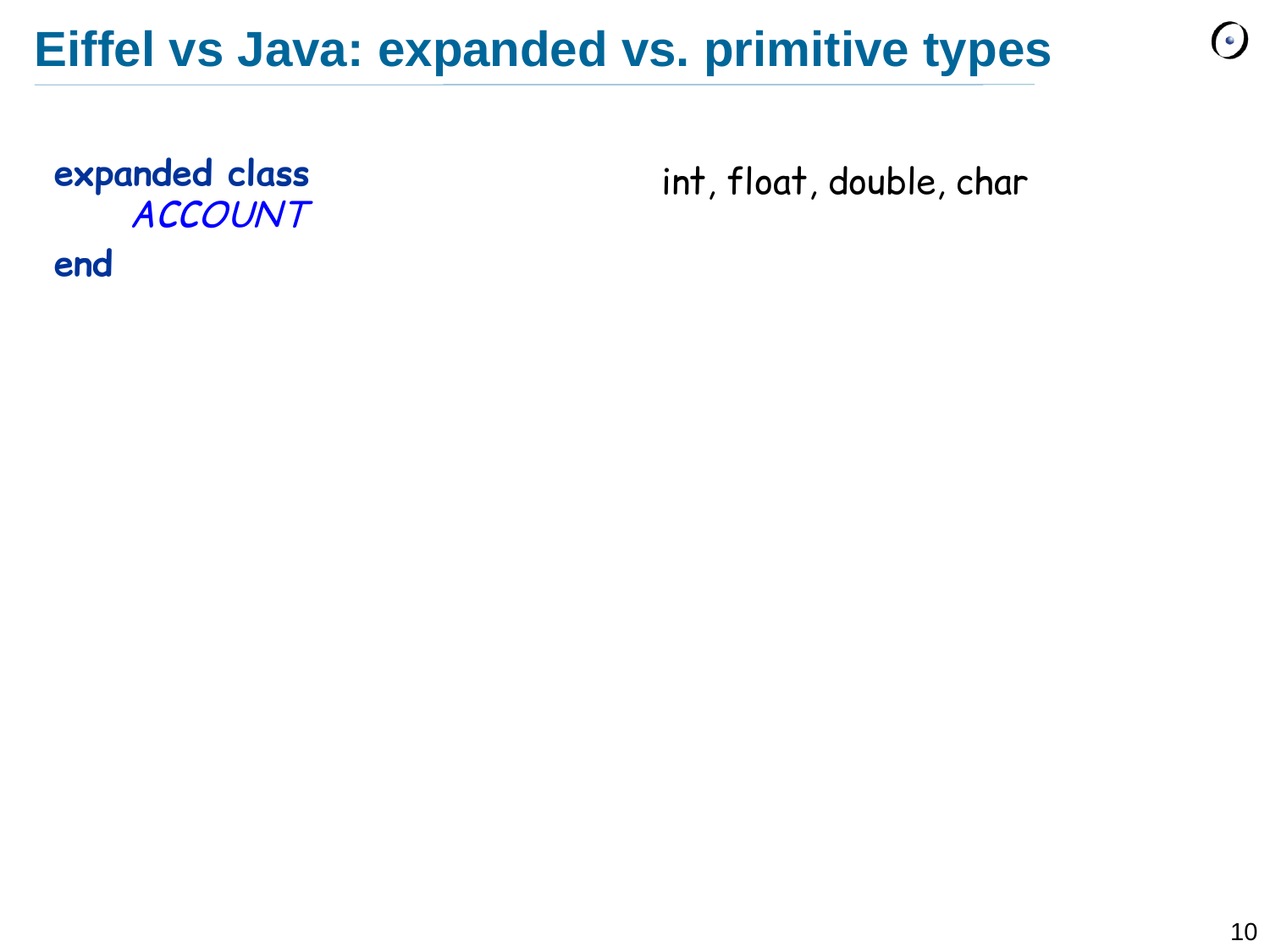

# Eiffel vs Java: expanded vs. primitive types
expanded class
     ACCOUNT
end

int, float, double, char